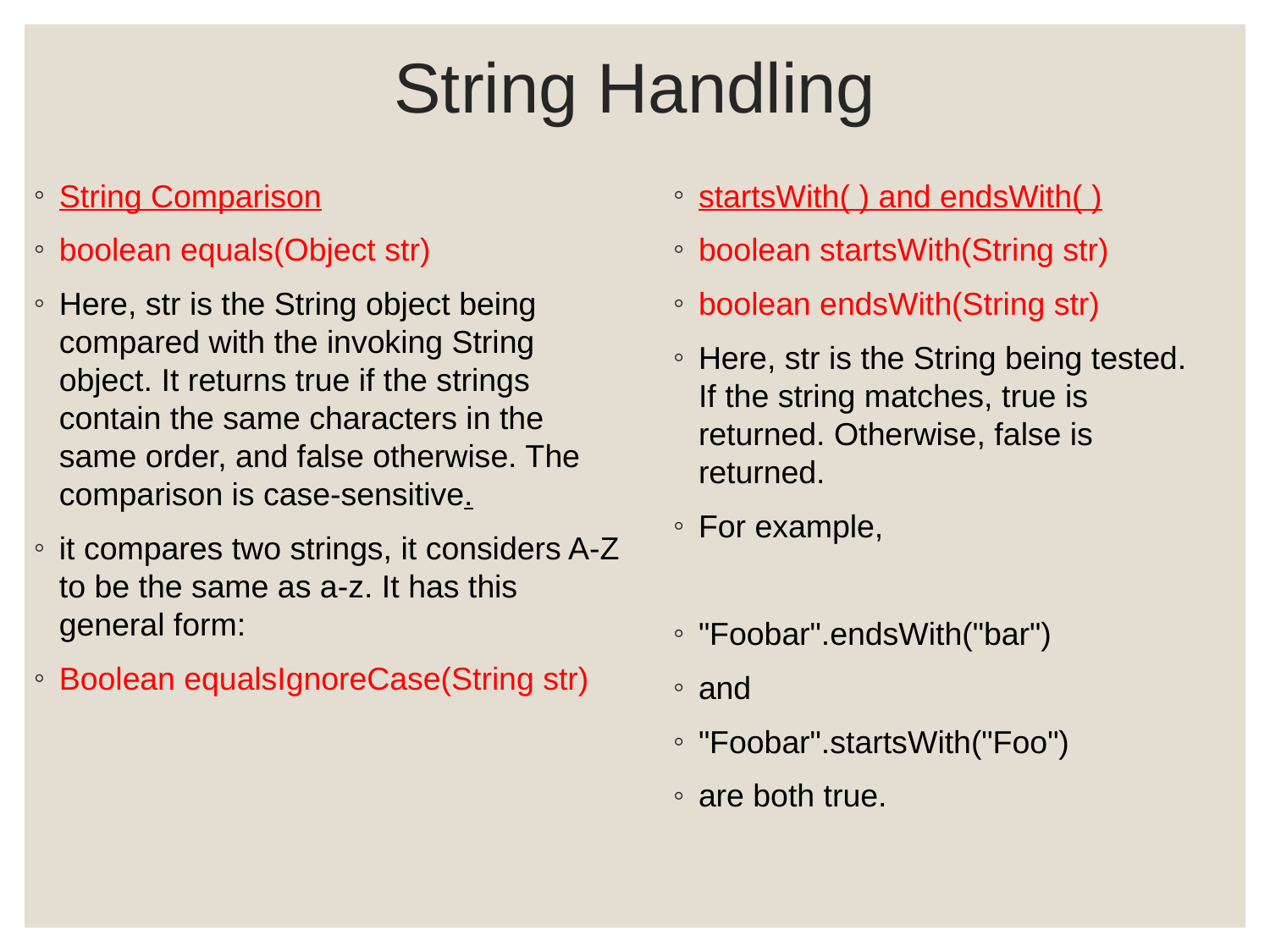

# String Handling
String Comparison
boolean equals(Object str)
Here, str is the String object being compared with the invoking String object. It returns true if the strings contain the same characters in the same order, and false otherwise. The comparison is case-sensitive.
it compares two strings, it considers A-Z to be the same as a-z. It has this general form:
Boolean equalsIgnoreCase(String str)

startsWith( ) and endsWith( )
boolean startsWith(String str)
boolean endsWith(String str)
Here, str is the String being tested. If the string matches, true is returned. Otherwise, false is returned.
For example,

"Foobar".endsWith("bar")
and
"Foobar".startsWith("Foo")
are both true.